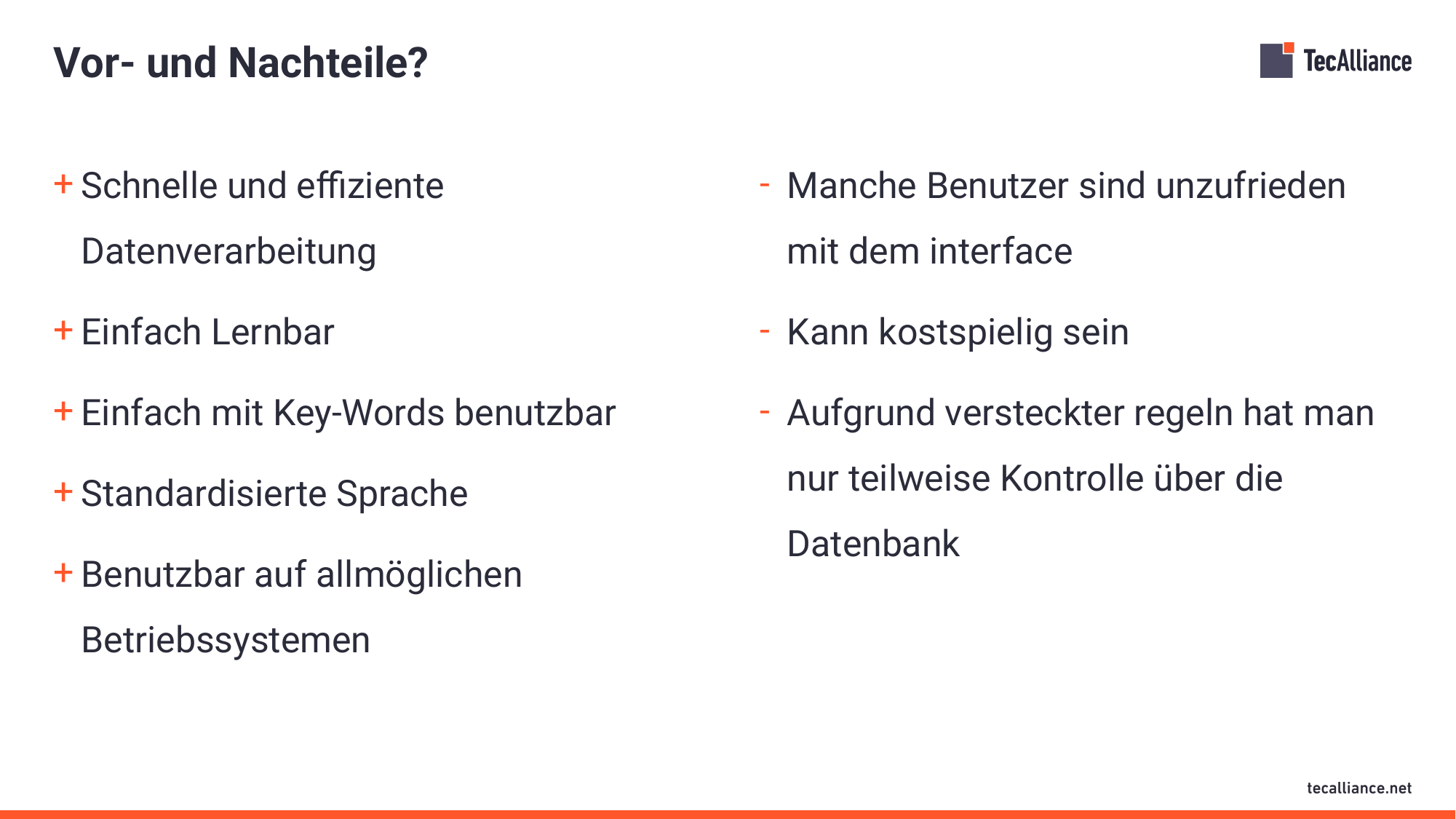

# Vor- und Nachteile?
Schnelle und effiziente Datenverarbeitung
Einfach Lernbar
Einfach mit Key-Words benutzbar
Standardisierte Sprache
Benutzbar auf allmöglichen Betriebssystemen
Manche Benutzer sind unzufrieden mit dem interface
Kann kostspielig sein
Aufgrund versteckter regeln hat man nur teilweise Kontrolle über die Datenbank